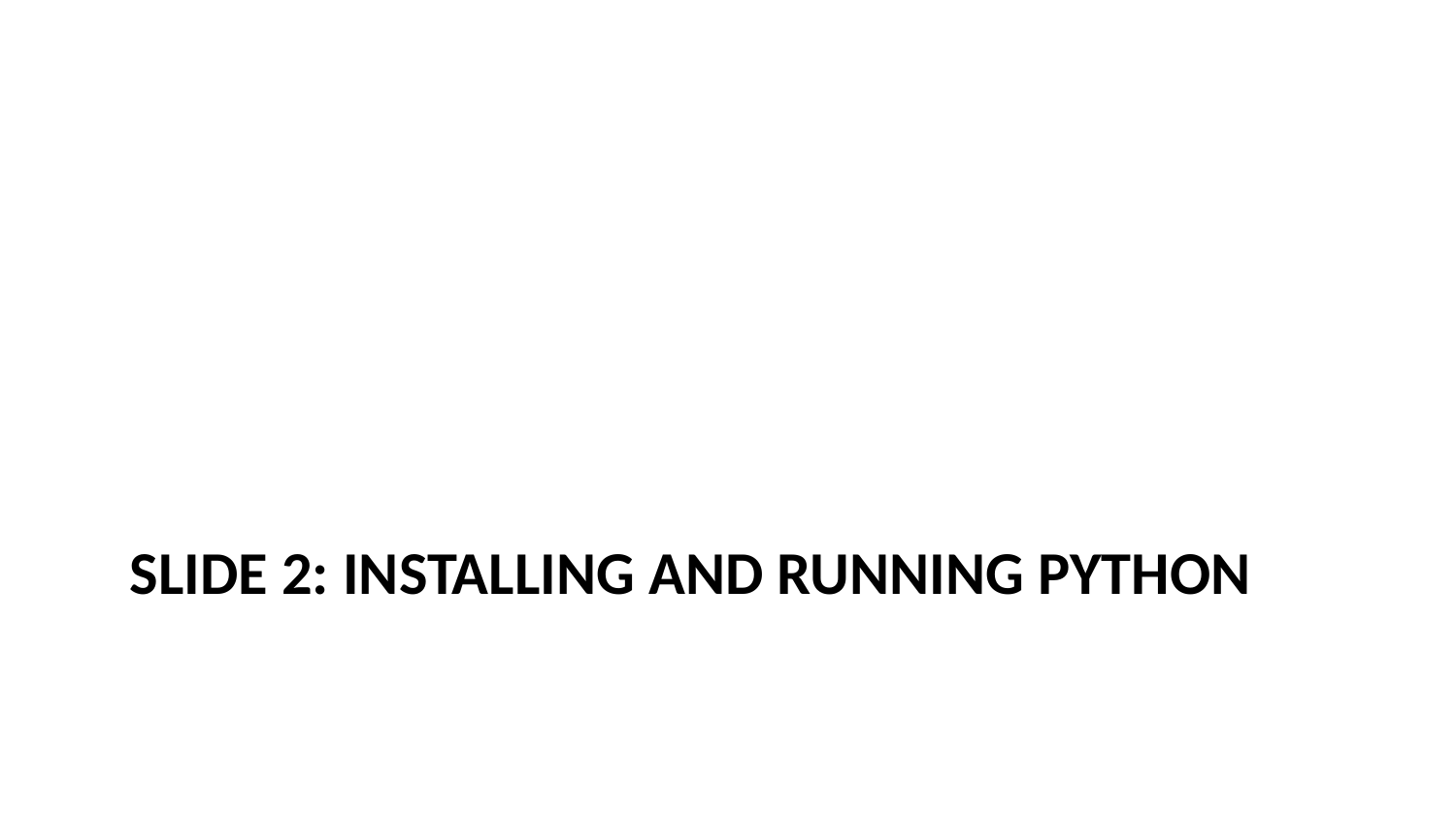

# Slide 2: Installing and Running Python